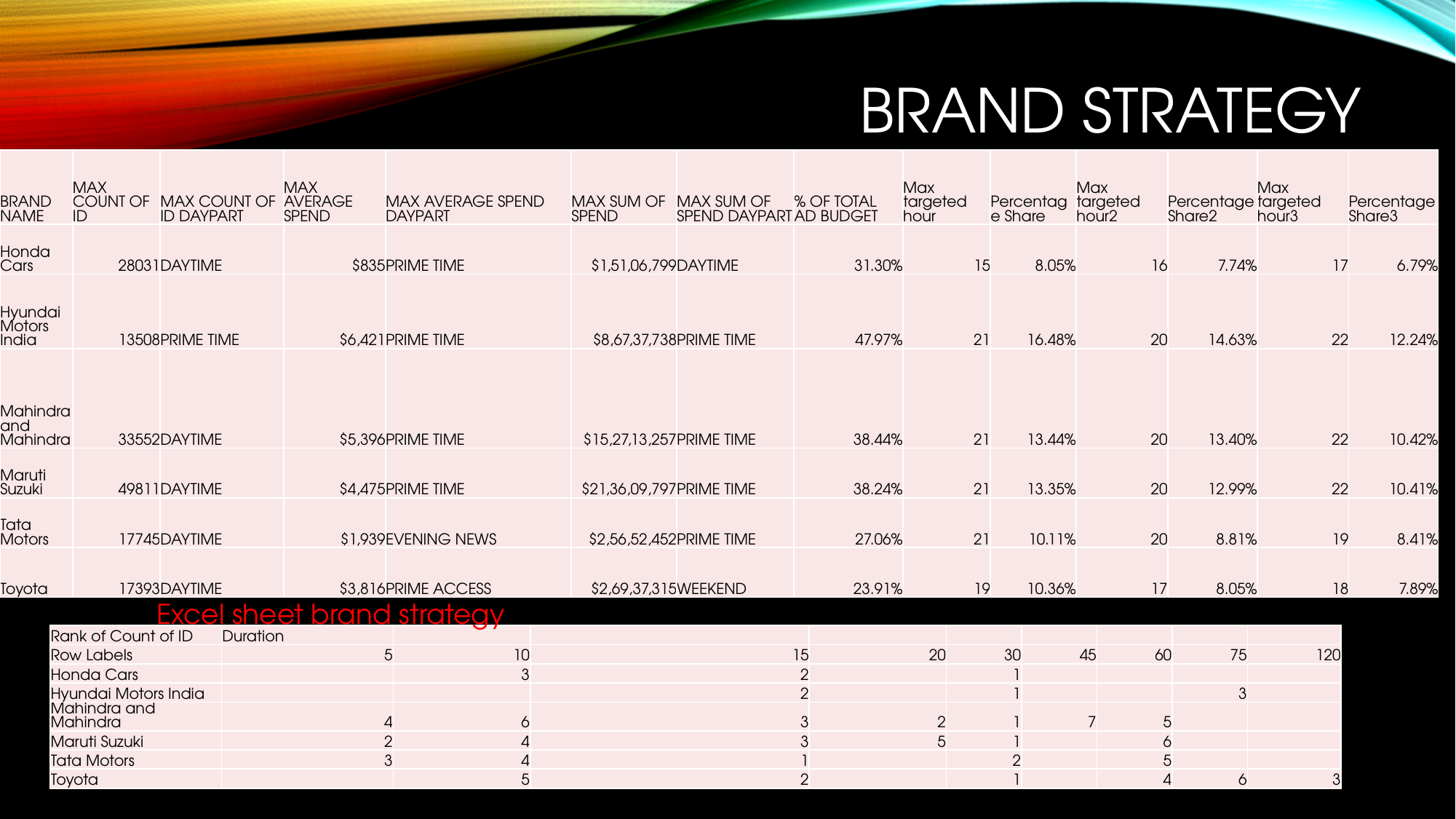

# Brand strategy
| BRAND NAME | MAX COUNT OF ID | MAX COUNT OF ID DAYPART | MAX AVERAGE SPEND | MAX AVERAGE SPEND DAYPART | MAX SUM OF SPEND | MAX SUM OF SPEND DAYPART | % OF TOTAL AD BUDGET | Max targeted hour | Percentage Share | Max targeted hour2 | Percentage Share2 | Max targeted hour3 | Percentage Share3 |
| --- | --- | --- | --- | --- | --- | --- | --- | --- | --- | --- | --- | --- | --- |
| Honda Cars | 28031 | DAYTIME | $835 | PRIME TIME | $1,51,06,799 | DAYTIME | 31.30% | 15 | 8.05% | 16 | 7.74% | 17 | 6.79% |
| Hyundai Motors India | 13508 | PRIME TIME | $6,421 | PRIME TIME | $8,67,37,738 | PRIME TIME | 47.97% | 21 | 16.48% | 20 | 14.63% | 22 | 12.24% |
| Mahindra and Mahindra | 33552 | DAYTIME | $5,396 | PRIME TIME | $15,27,13,257 | PRIME TIME | 38.44% | 21 | 13.44% | 20 | 13.40% | 22 | 10.42% |
| Maruti Suzuki | 49811 | DAYTIME | $4,475 | PRIME TIME | $21,36,09,797 | PRIME TIME | 38.24% | 21 | 13.35% | 20 | 12.99% | 22 | 10.41% |
| Tata Motors | 17745 | DAYTIME | $1,939 | EVENING NEWS | $2,56,52,452 | PRIME TIME | 27.06% | 21 | 10.11% | 20 | 8.81% | 19 | 8.41% |
| Toyota | 17393 | DAYTIME | $3,816 | PRIME ACCESS | $2,69,37,315 | WEEKEND | 23.91% | 19 | 10.36% | 17 | 8.05% | 18 | 7.89% |
Excel sheet brand strategy
| Rank of Count of ID | Duration |  |  |  |  |  |  |  |  |
| --- | --- | --- | --- | --- | --- | --- | --- | --- | --- |
| Row Labels | 5 | 10 | 15 | 20 | 30 | 45 | 60 | 75 | 120 |
| Honda Cars |  | 3 | 2 |  | 1 |  |  |  |  |
| Hyundai Motors India |  |  | 2 |  | 1 |  |  | 3 |  |
| Mahindra and Mahindra | 4 | 6 | 3 | 2 | 1 | 7 | 5 |  |  |
| Maruti Suzuki | 2 | 4 | 3 | 5 | 1 |  | 6 |  |  |
| Tata Motors | 3 | 4 | 1 |  | 2 |  | 5 |  |  |
| Toyota |  | 5 | 2 |  | 1 |  | 4 | 6 | 3 |